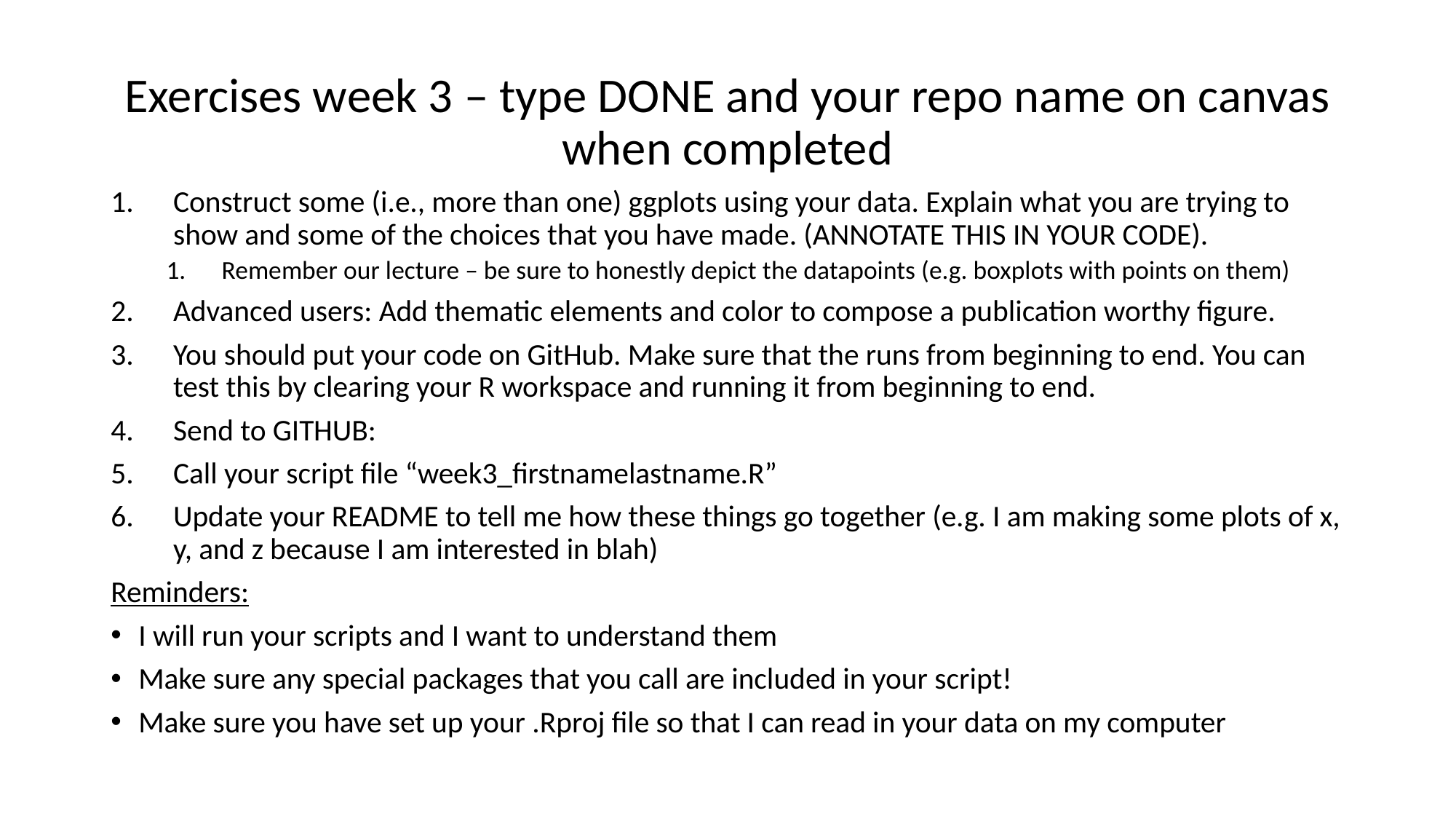

# Exercises week 3 – type DONE and your repo name on canvas when completed
Construct some (i.e., more than one) ggplots using your data. Explain what you are trying to show and some of the choices that you have made. (ANNOTATE THIS IN YOUR CODE).
Remember our lecture – be sure to honestly depict the datapoints (e.g. boxplots with points on them)
Advanced users: Add thematic elements and color to compose a publication worthy figure.
You should put your code on GitHub. Make sure that the runs from beginning to end. You can test this by clearing your R workspace and running it from beginning to end.
Send to GITHUB:
Call your script file “week3_firstnamelastname.R”
Update your README to tell me how these things go together (e.g. I am making some plots of x, y, and z because I am interested in blah)
Reminders:
I will run your scripts and I want to understand them
Make sure any special packages that you call are included in your script!
Make sure you have set up your .Rproj file so that I can read in your data on my computer